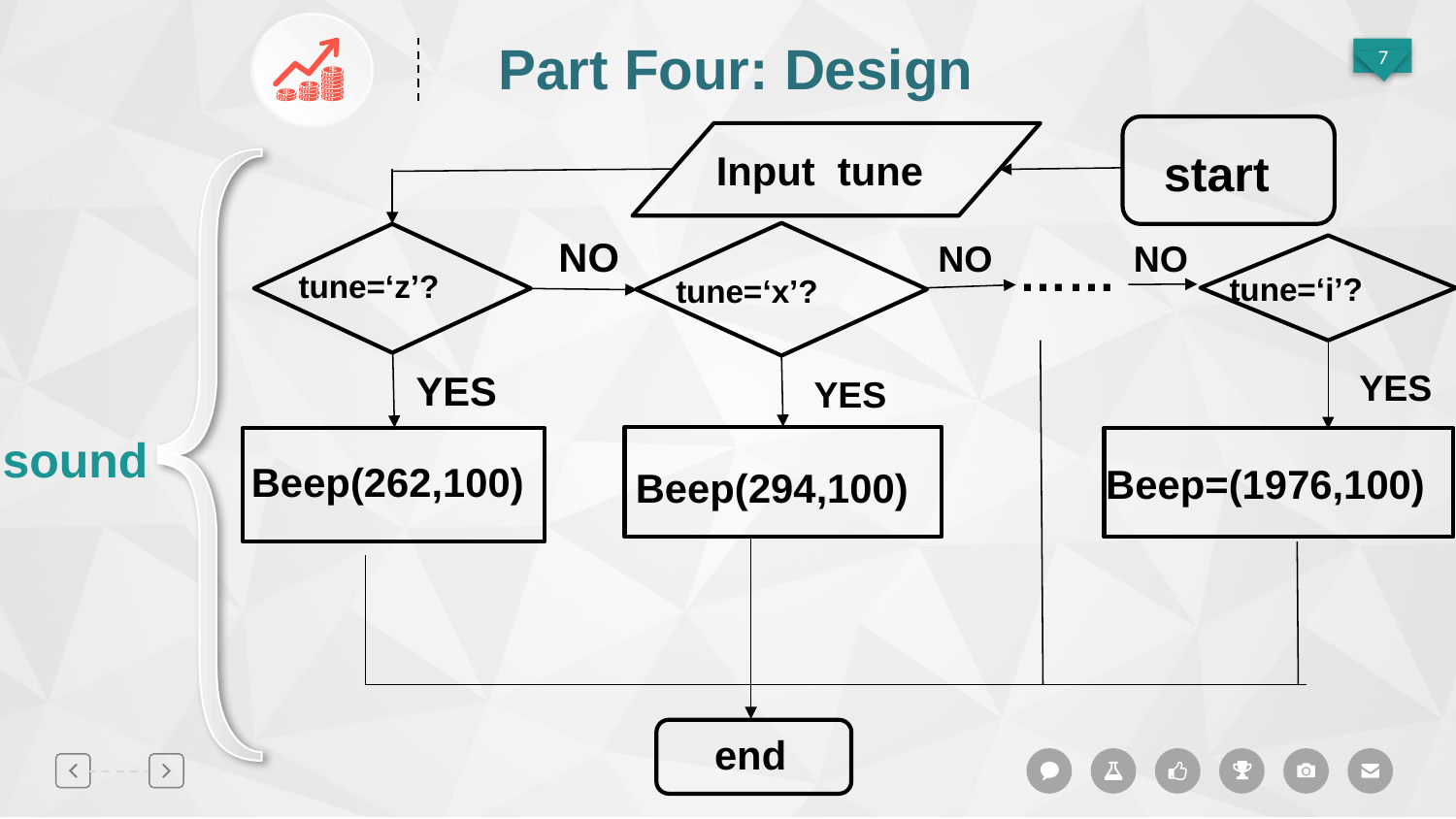

Part Four: Design

start
Input  tune

NO
NO
NO

……
tune=‘z’?
tune=‘i’?
tune=‘x’?
YES
YES
YES

sound
Beep(262,100)
Beep=(1976,100)
Beep(294,100)

end